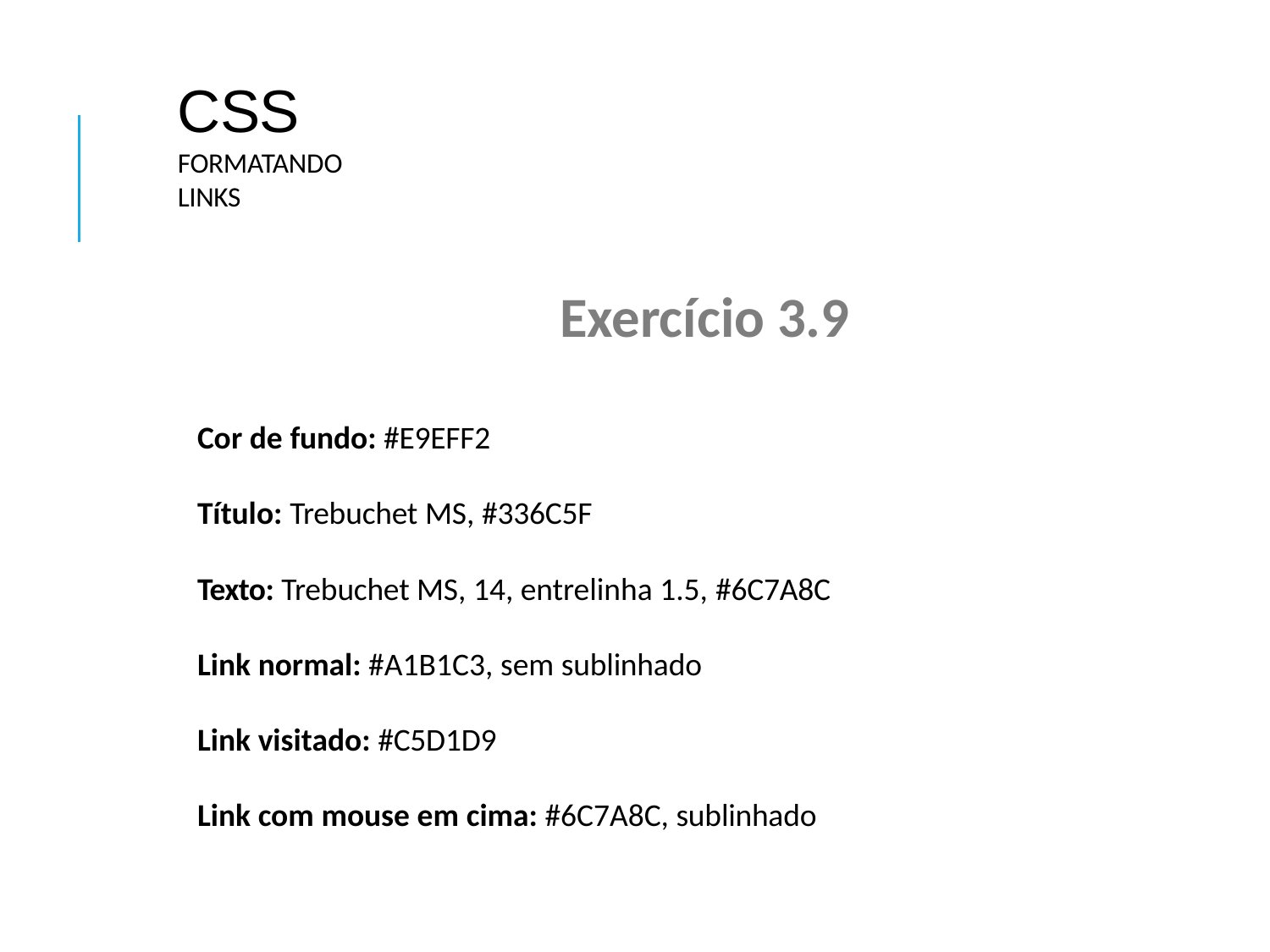

# CSS
Formatando links
Exercício 3.9
Cor de fundo: #E9EFF2

Título: Trebuchet MS, #336C5F

Texto: Trebuchet MS, 14, entrelinha 1.5, #6C7A8C

Link normal: #A1B1C3, sem sublinhado

Link visitado: #C5D1D9

Link com mouse em cima: #6C7A8C, sublinhado